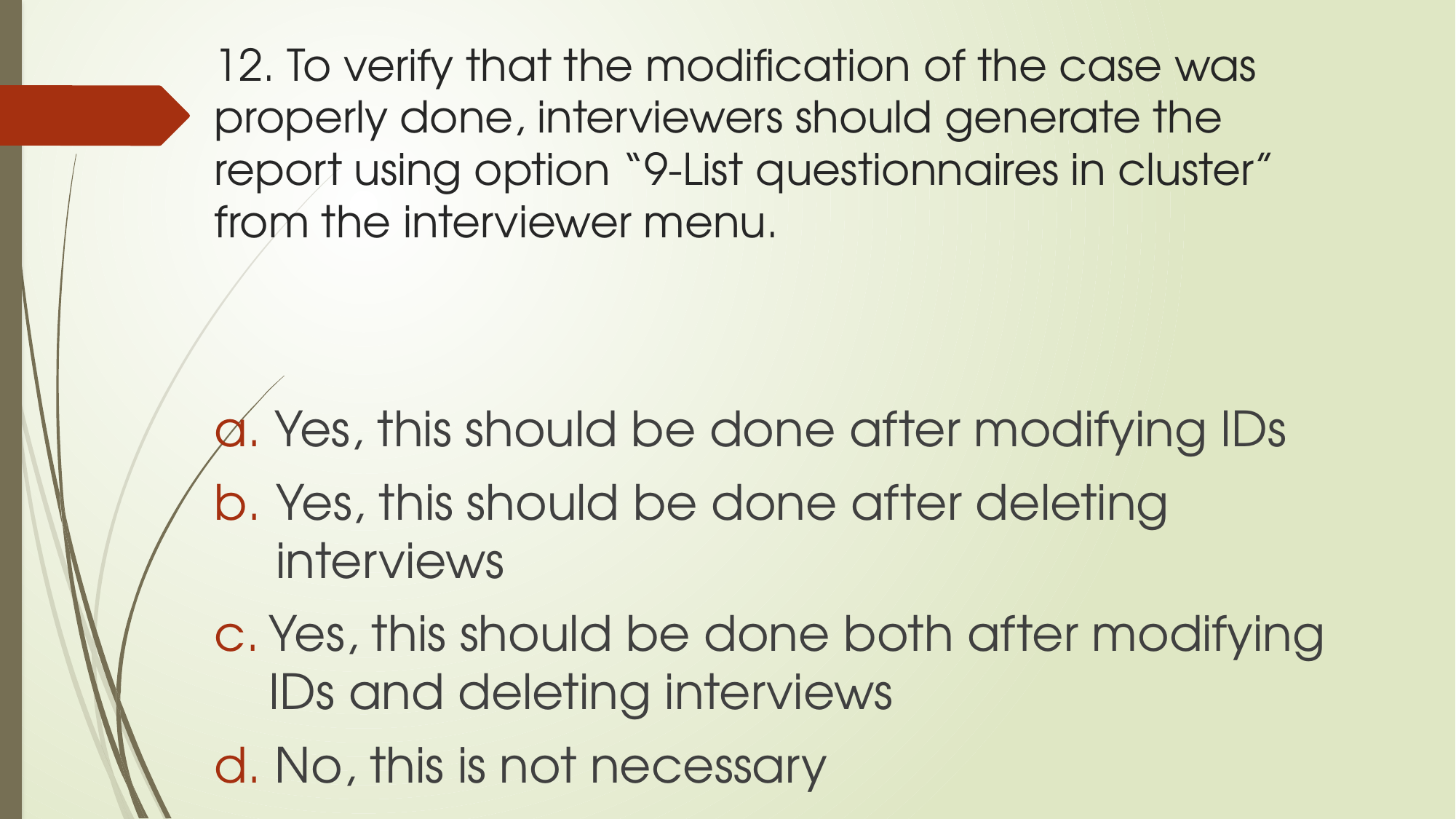

# 12. To verify that the modification of the case was properly done, interviewers should generate the report using option “9-List questionnaires in cluster” from the interviewer menu.
 Yes, this should be done after modifying IDs
Yes, this should be done after deleting interviews
Yes, this should be done both after modifying IDs and deleting interviews
 No, this is not necessary